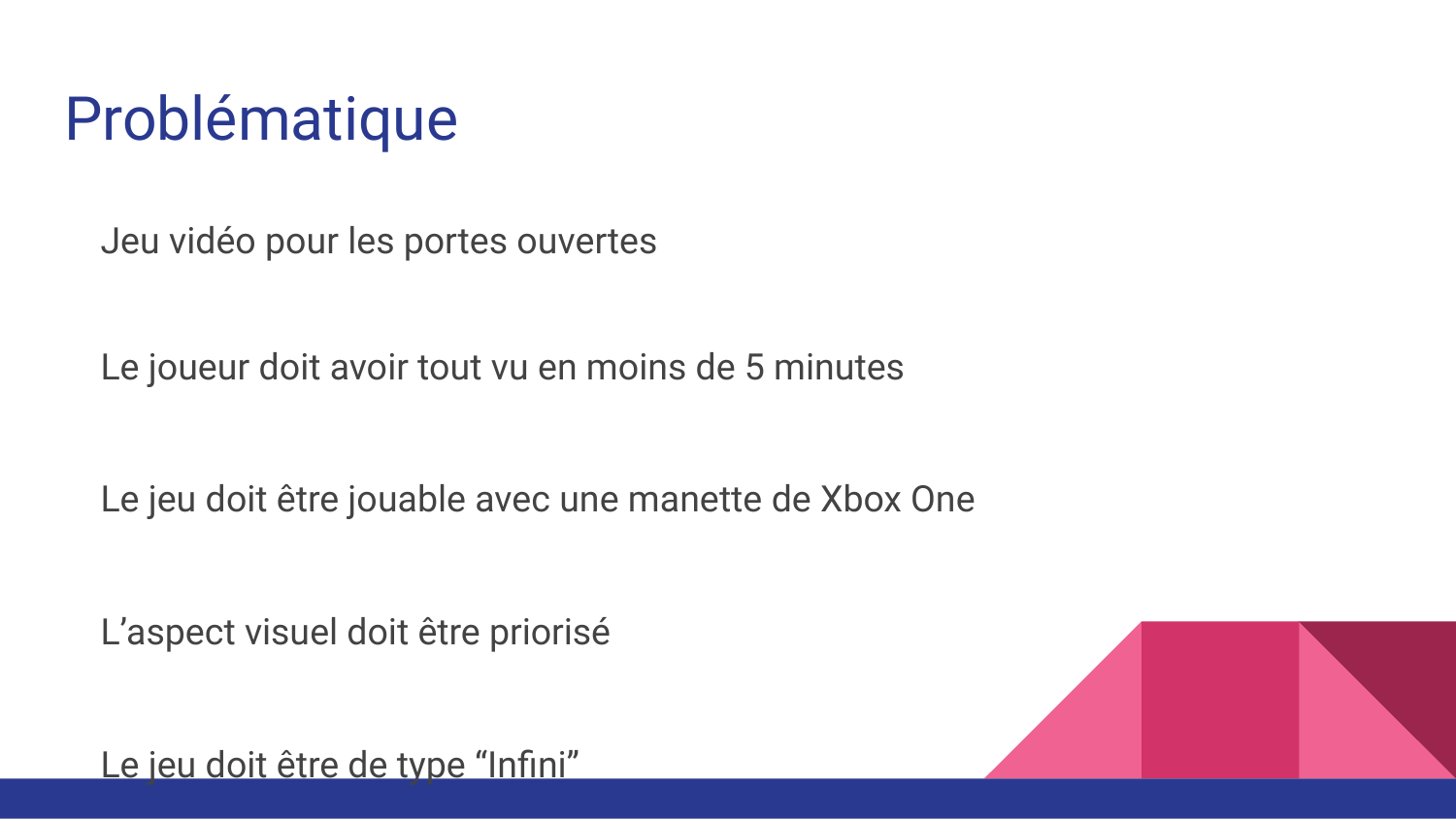

# Problématique
Jeu vidéo pour les portes ouvertes
Le joueur doit avoir tout vu en moins de 5 minutes
Le jeu doit être jouable avec une manette de Xbox One
L’aspect visuel doit être priorisé
Le jeu doit être de type “Infini”